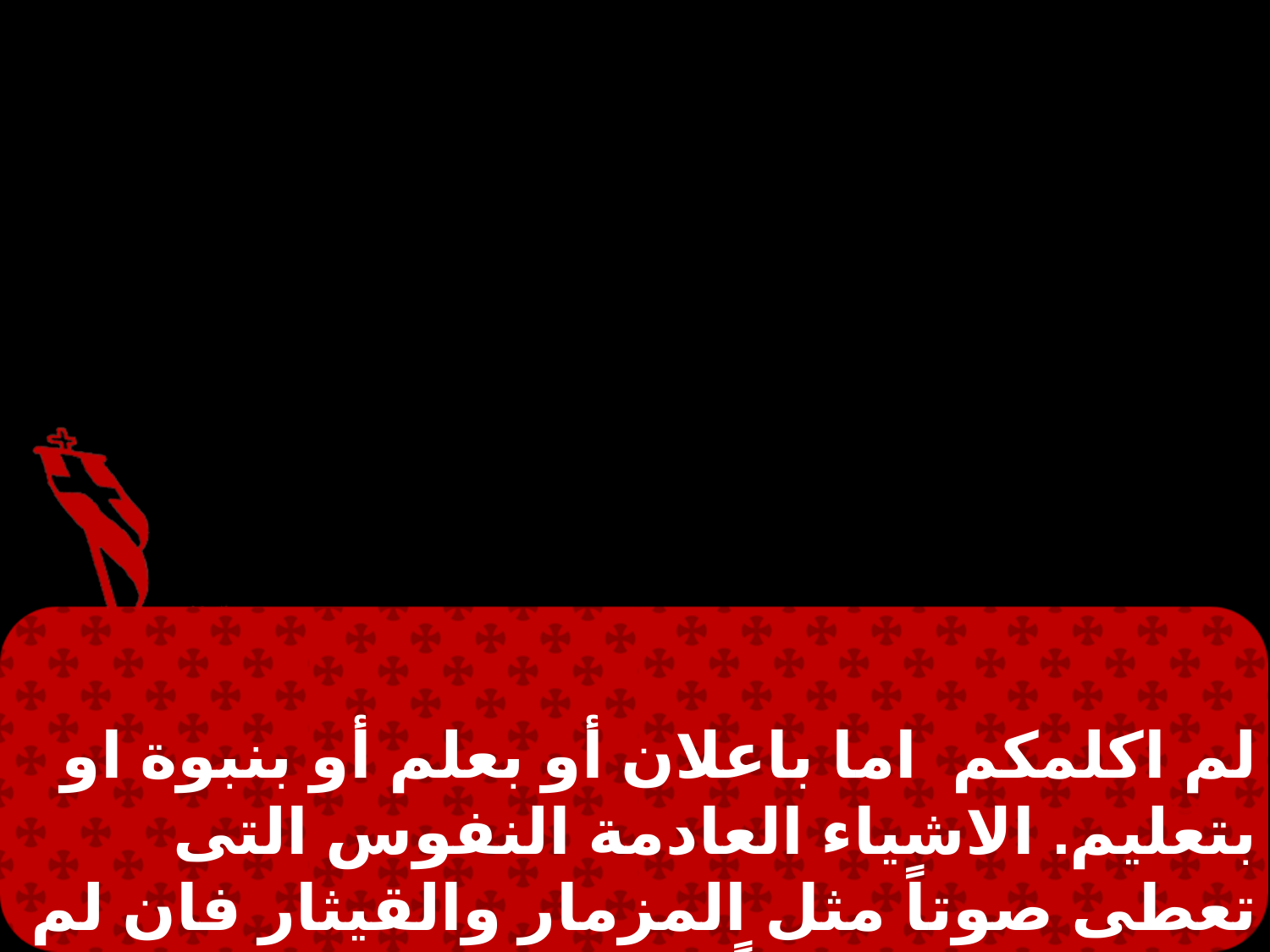

لم اكلمكم  اما باعلان أو بعلم أو بنبوة او بتعليم. الاشياء العادمة النفوس التى تعطى صوتاً مثل المزمار والقيثار فان لم تعط مع ذلك فرقاً. للنغمات فكيف يعرف ما يزمر أو ما يعزف به